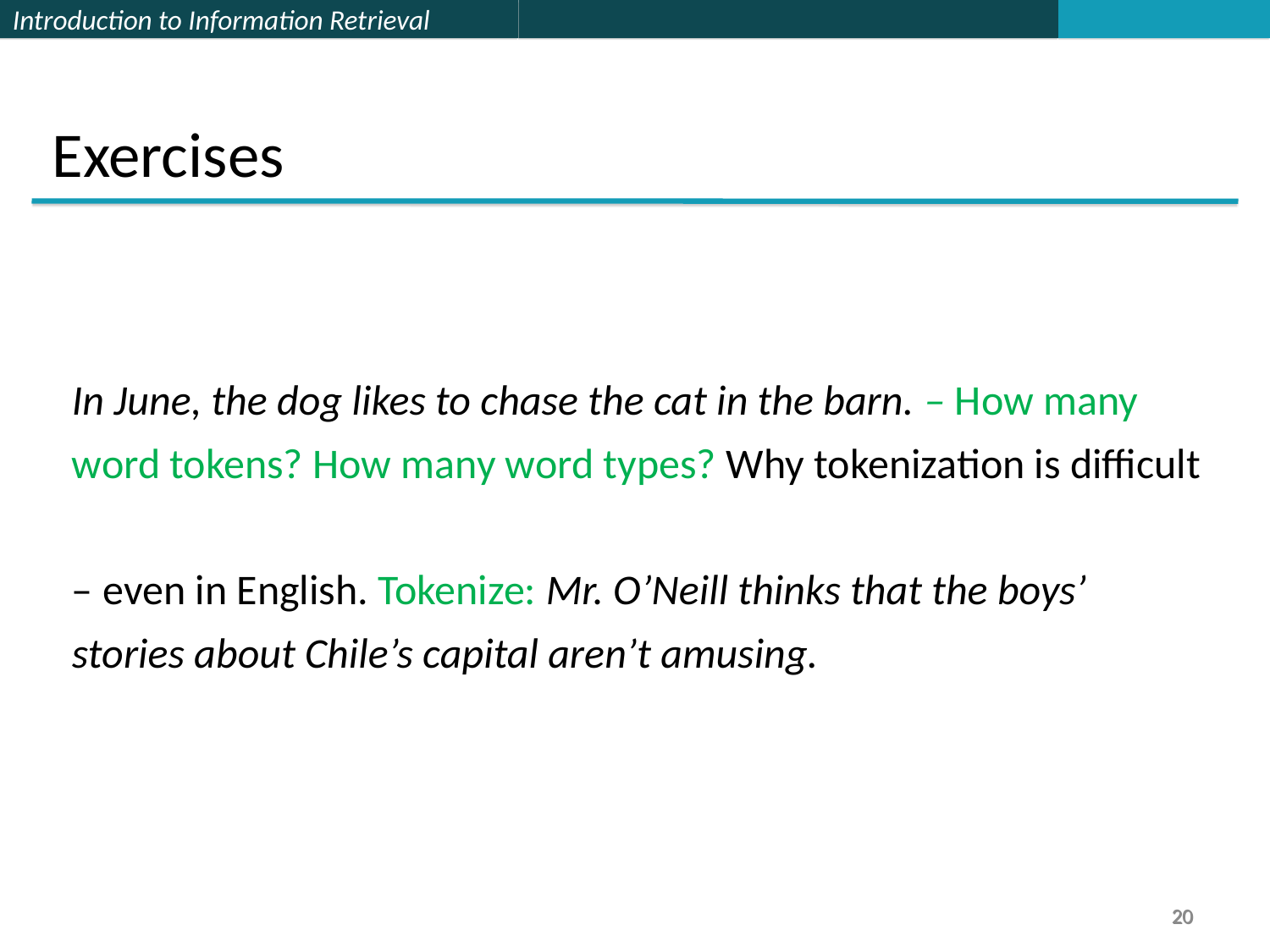

Exercises
In June, the dog likes to chase the cat in the barn. – How many
word tokens? How many word types? Why tokenization is difficult

– even in English. Tokenize: Mr. O’Neill thinks that the boys’
stories about Chile’s capital aren’t amusing.
20
20